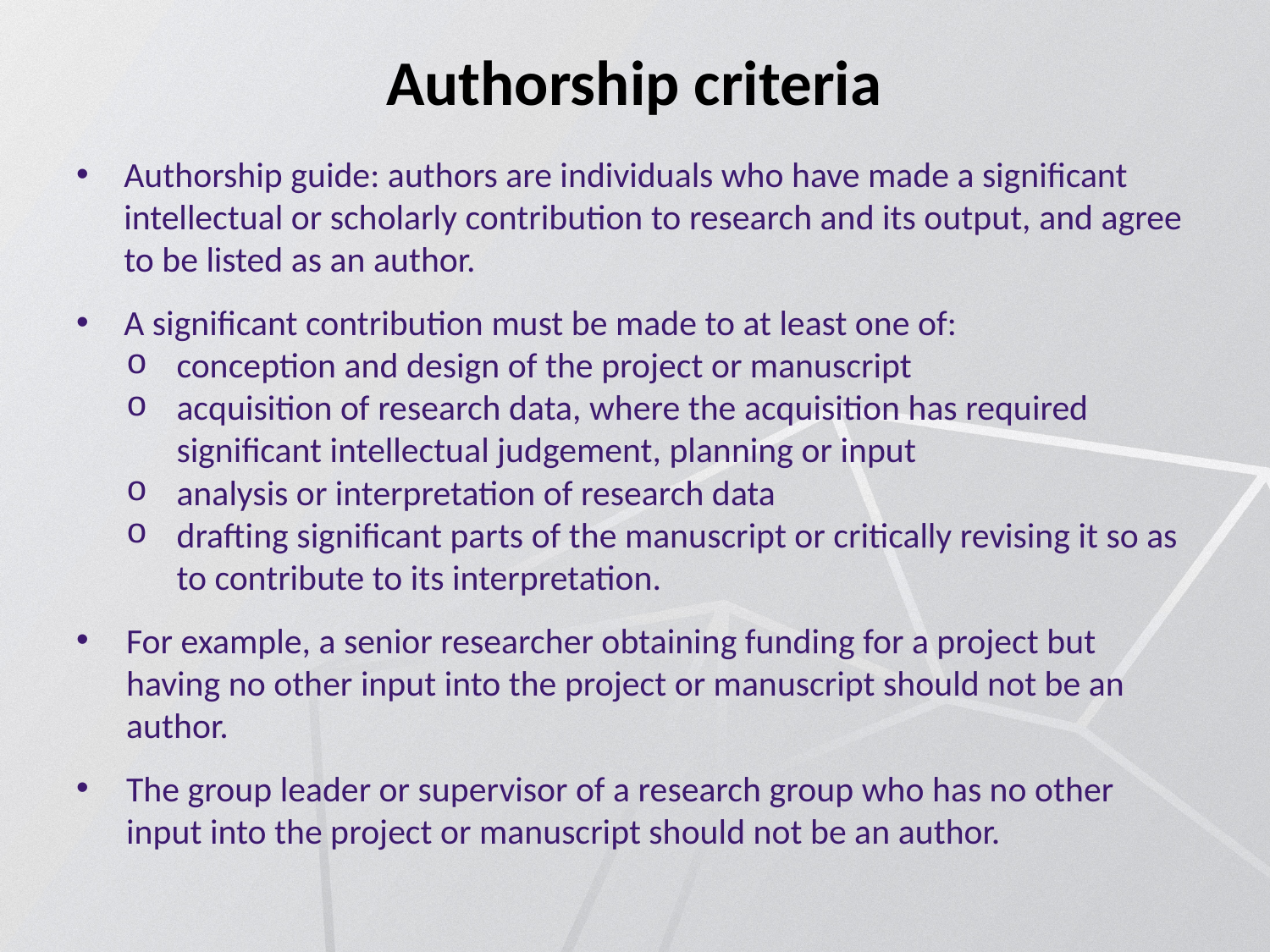

# Authorship criteria
Authorship guide: authors are individuals who have made a significant intellectual or scholarly contribution to research and its output, and agree to be listed as an author.
A significant contribution must be made to at least one of:
conception and design of the project or manuscript
acquisition of research data, where the acquisition has required significant intellectual judgement, planning or input
analysis or interpretation of research data
drafting significant parts of the manuscript or critically revising it so as to contribute to its interpretation.
For example, a senior researcher obtaining funding for a project but having no other input into the project or manuscript should not be an author.
The group leader or supervisor of a research group who has no other input into the project or manuscript should not be an author.